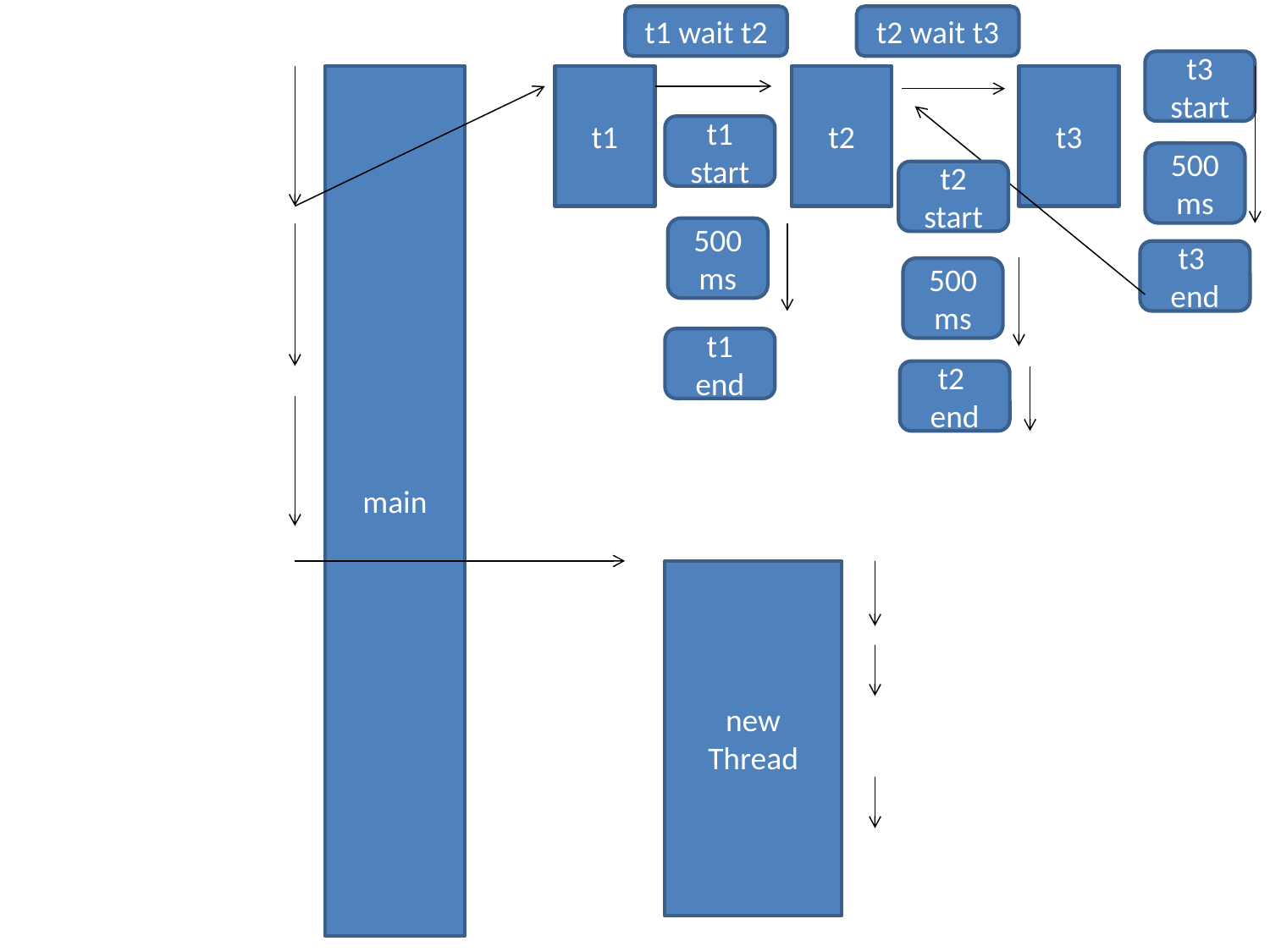

t1 wait t2
t2 wait t3
t3 start
main
t1
t2
t3
t1 start
500ms
t2 start
500ms
t3
end
500ms
t1
end
t2
end
new Thread